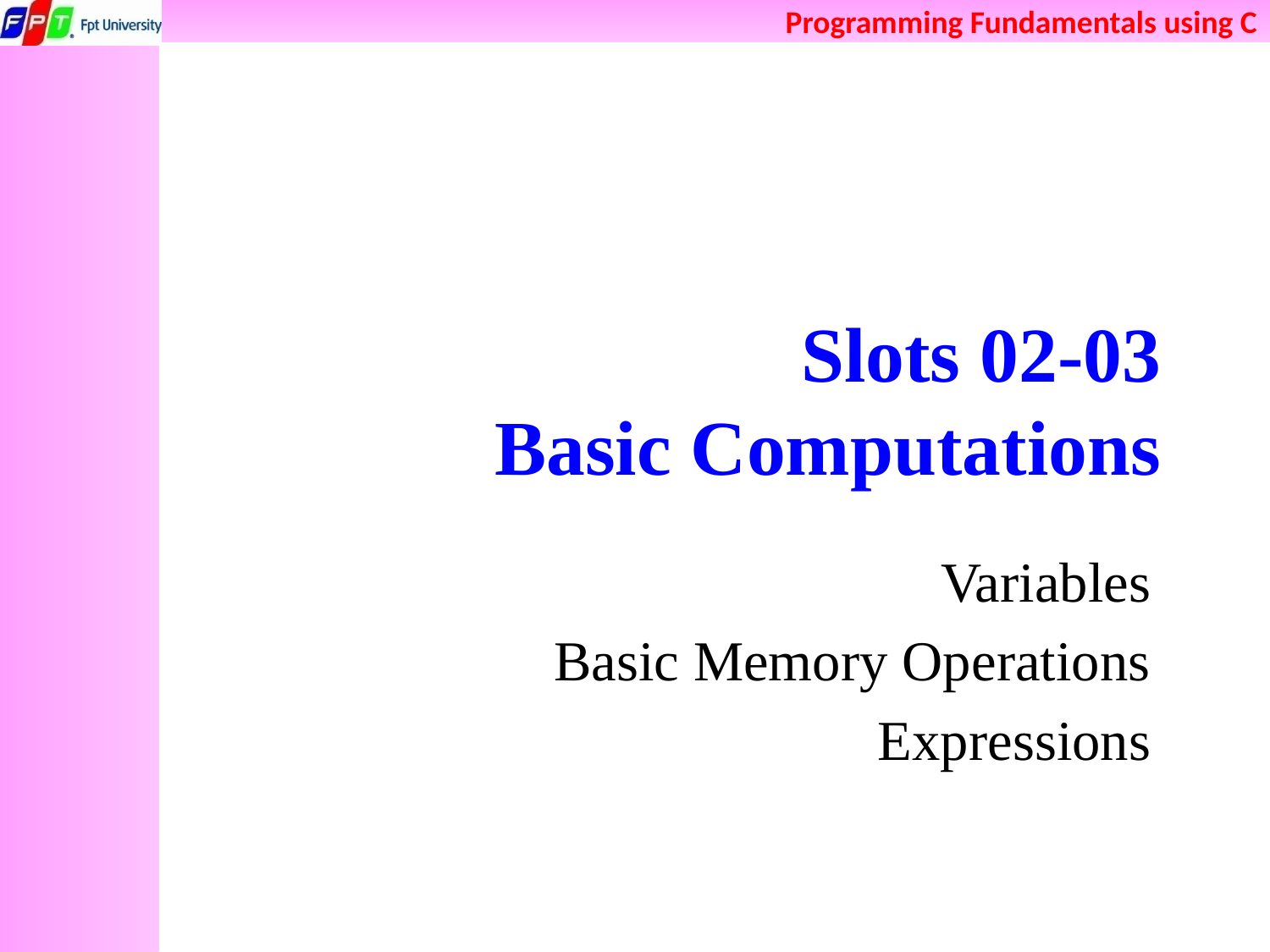

# Slots 02-03 Basic Computations
Variables
Basic Memory Operations
Expressions